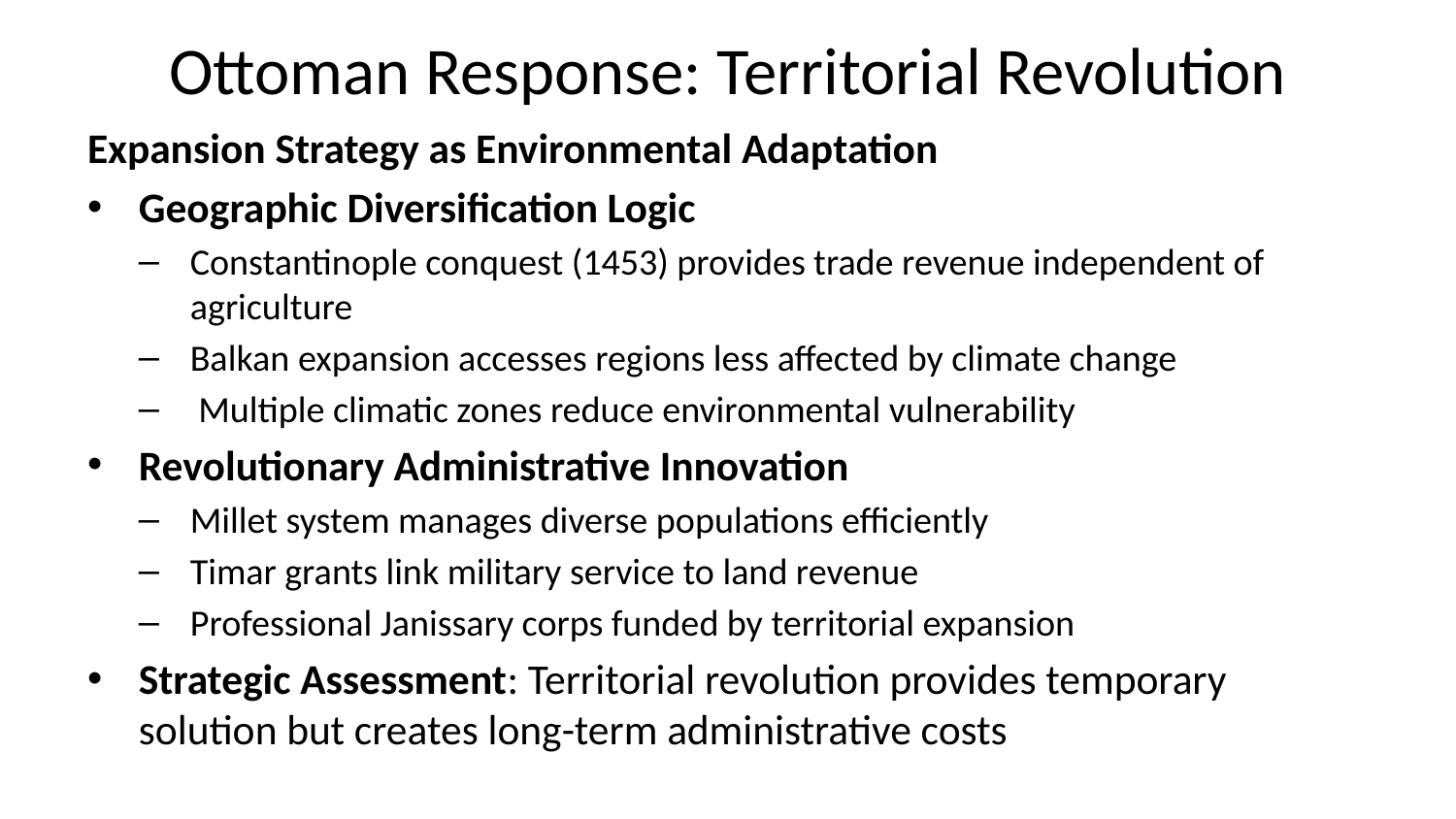

# Ottoman Response: Territorial Revolution
Expansion Strategy as Environmental Adaptation
Geographic Diversification Logic
Constantinople conquest (1453) provides trade revenue independent of agriculture
Balkan expansion accesses regions less affected by climate change
 Multiple climatic zones reduce environmental vulnerability
Revolutionary Administrative Innovation
Millet system manages diverse populations efficiently
Timar grants link military service to land revenue
Professional Janissary corps funded by territorial expansion
Strategic Assessment: Territorial revolution provides temporary solution but creates long-term administrative costs